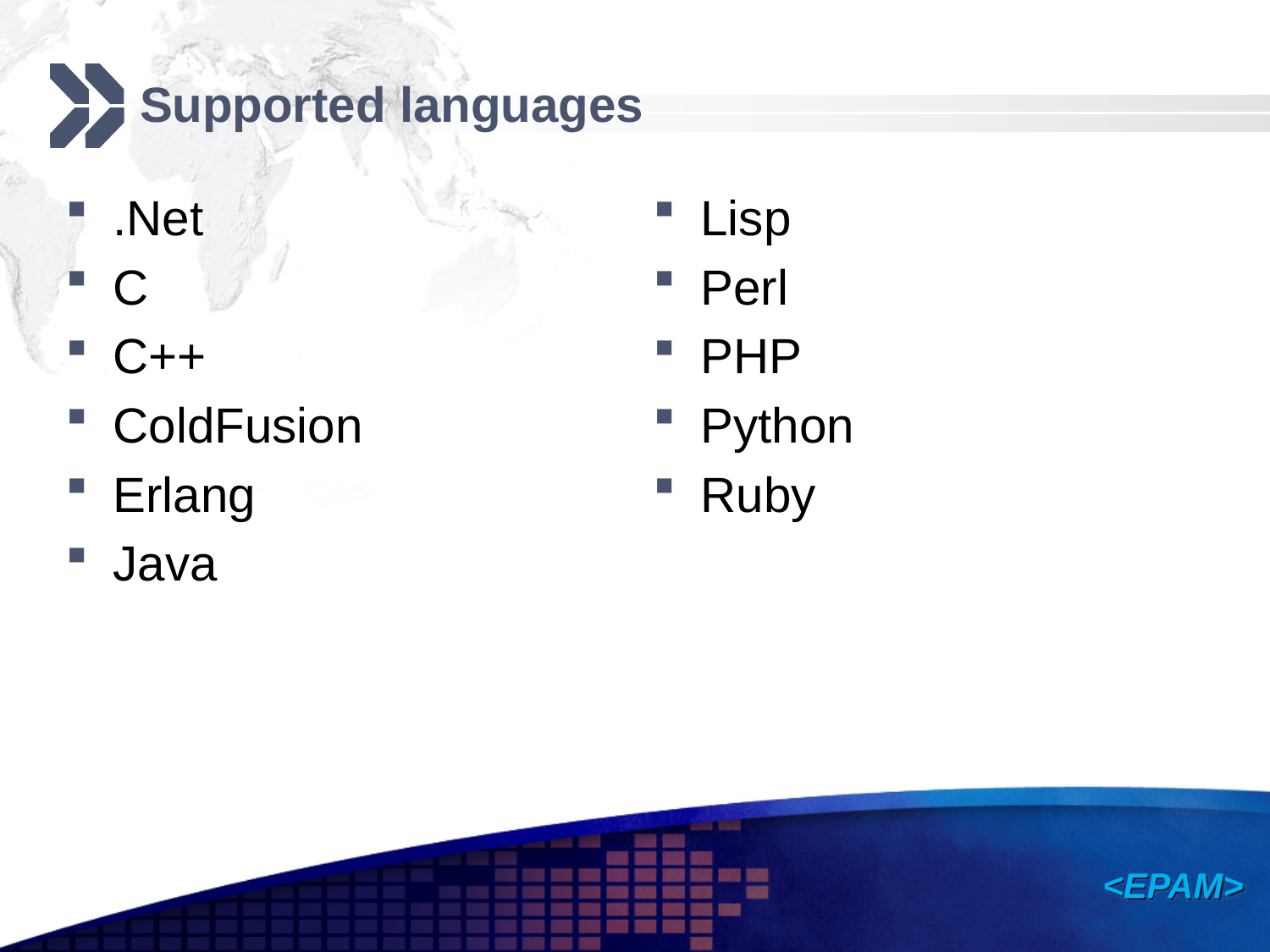

# Supported languages
.Net
C
C++
ColdFusion
Erlang
Java

Lisp
Perl
PHP
Python
Ruby